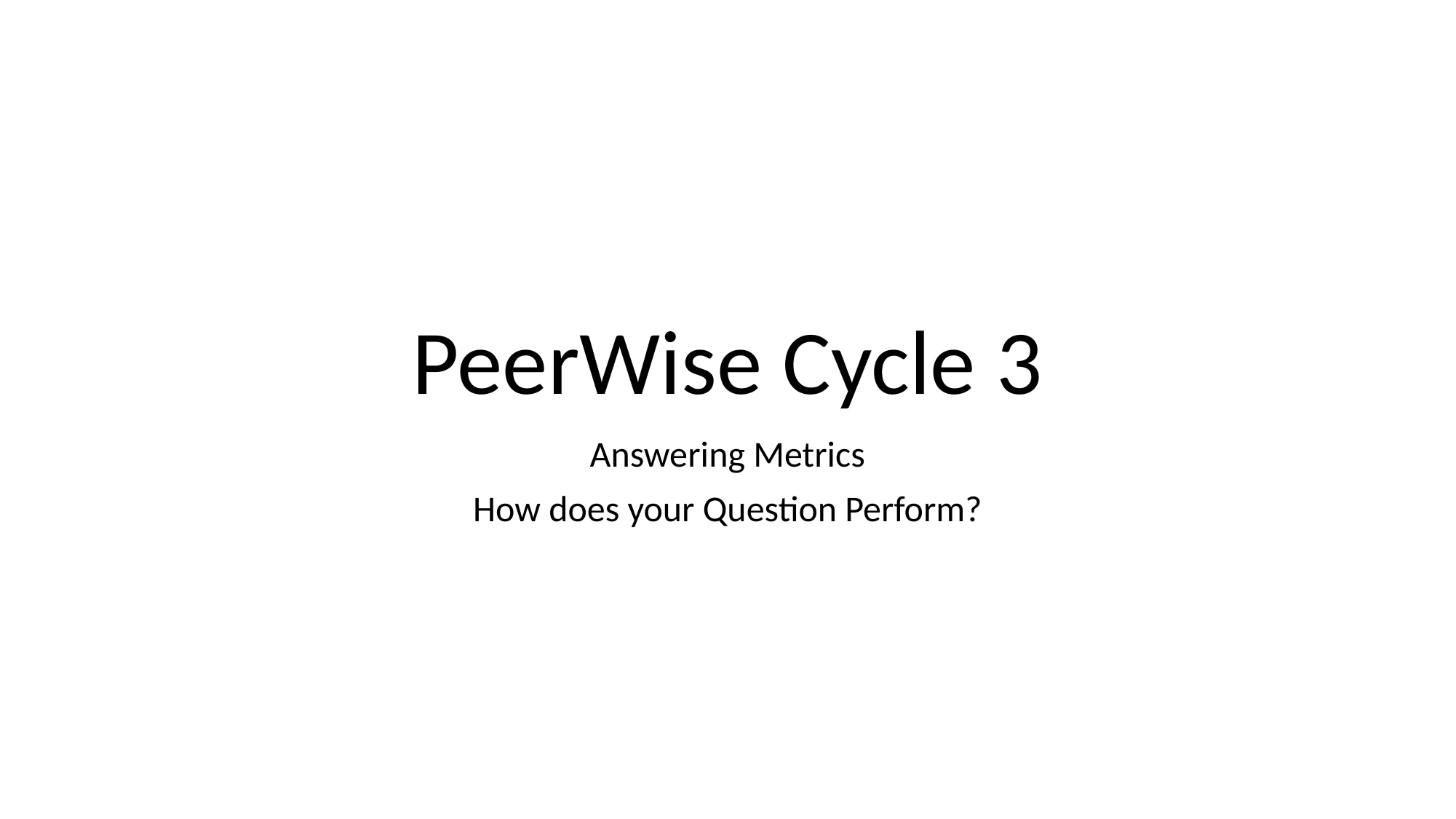

# PeerWise Cycle 3
Answering Metrics
How does your Question Perform?